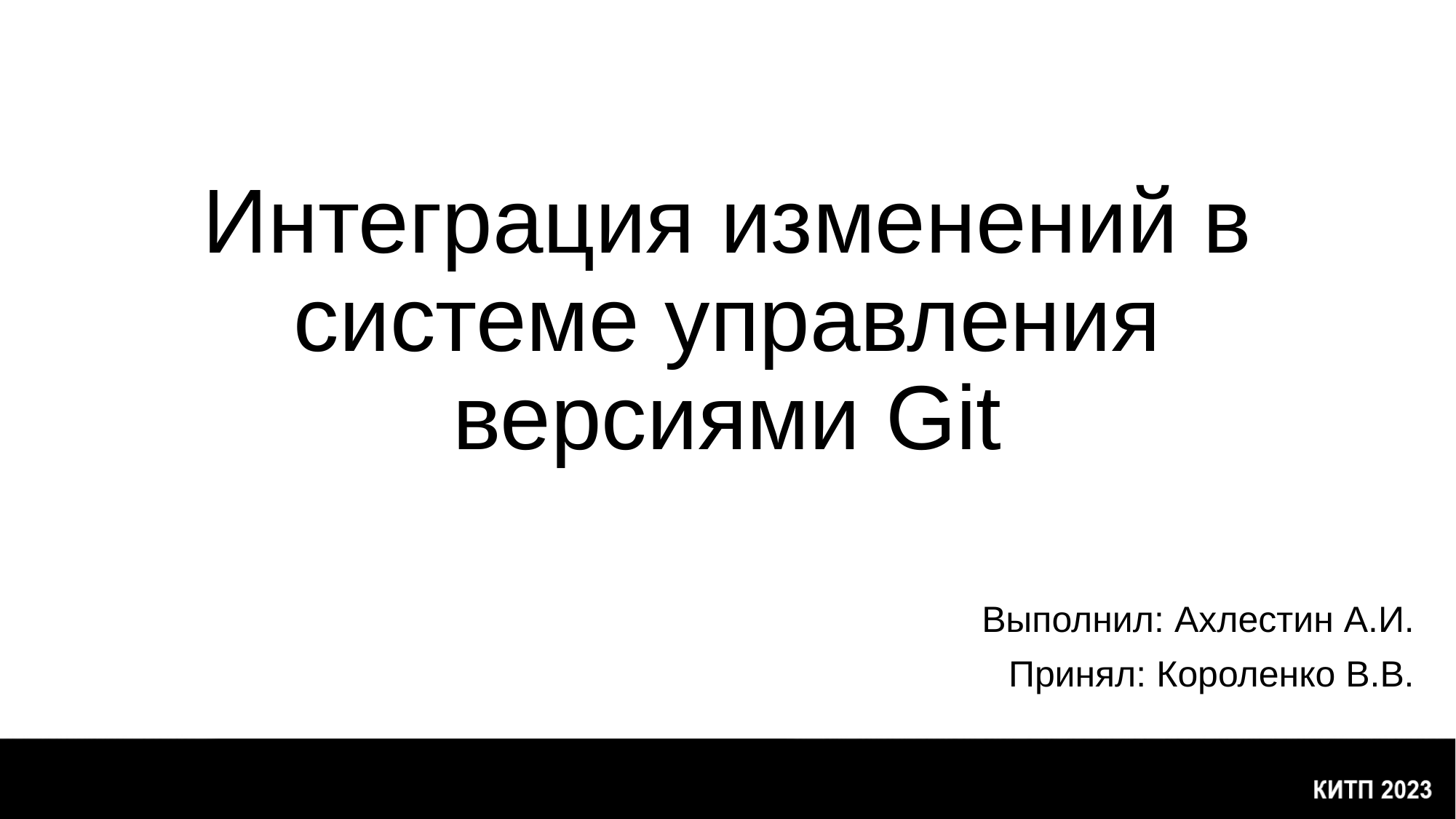

# Интеграция изменений в системе управления версиями Git
Выполнил: Ахлестин А.И.
Принял: Короленко В.В.